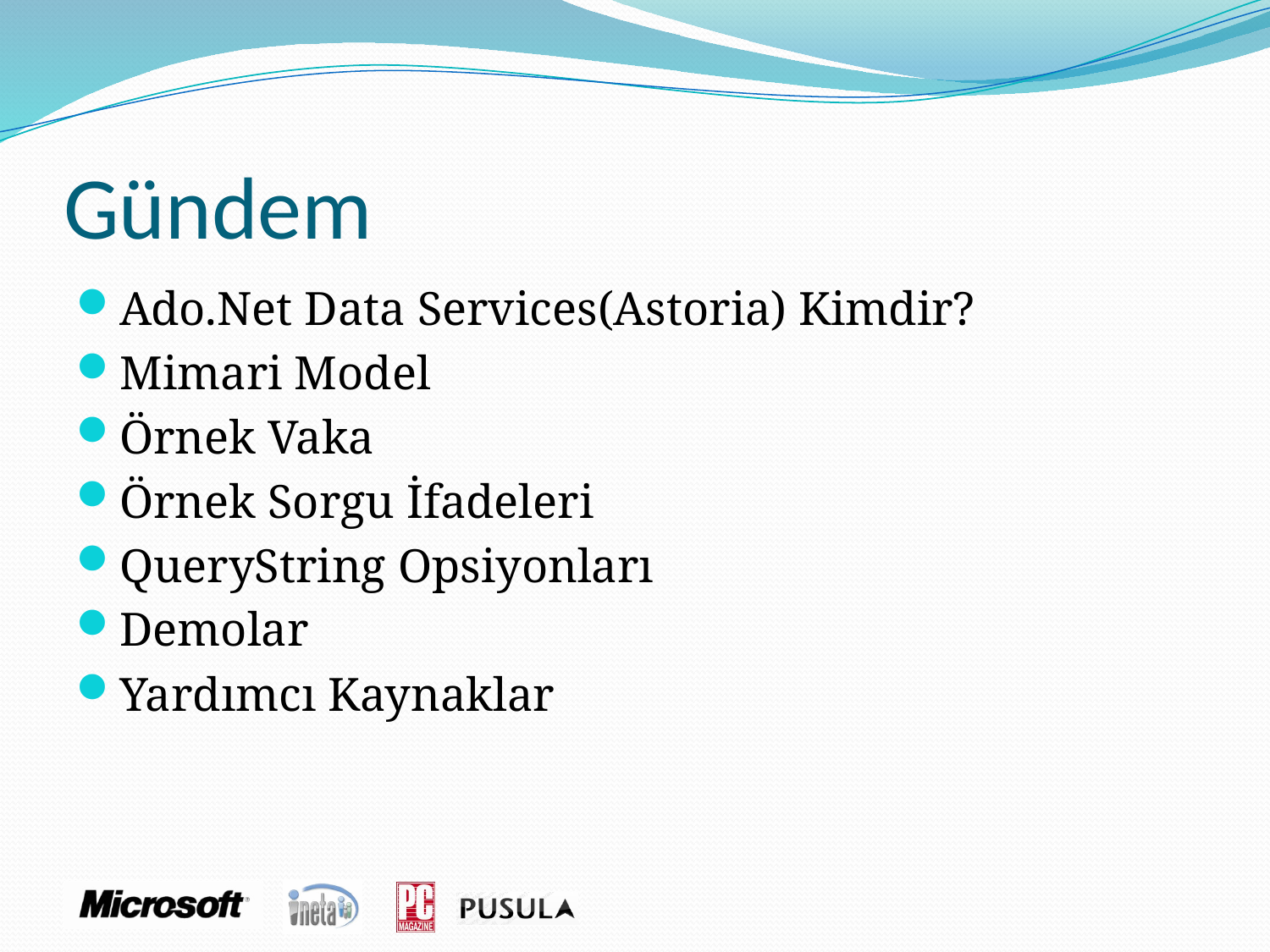

# Gündem
Ado.Net Data Services(Astoria) Kimdir?
Mimari Model
Örnek Vaka
Örnek Sorgu İfadeleri
QueryString Opsiyonları
Demolar
Yardımcı Kaynaklar